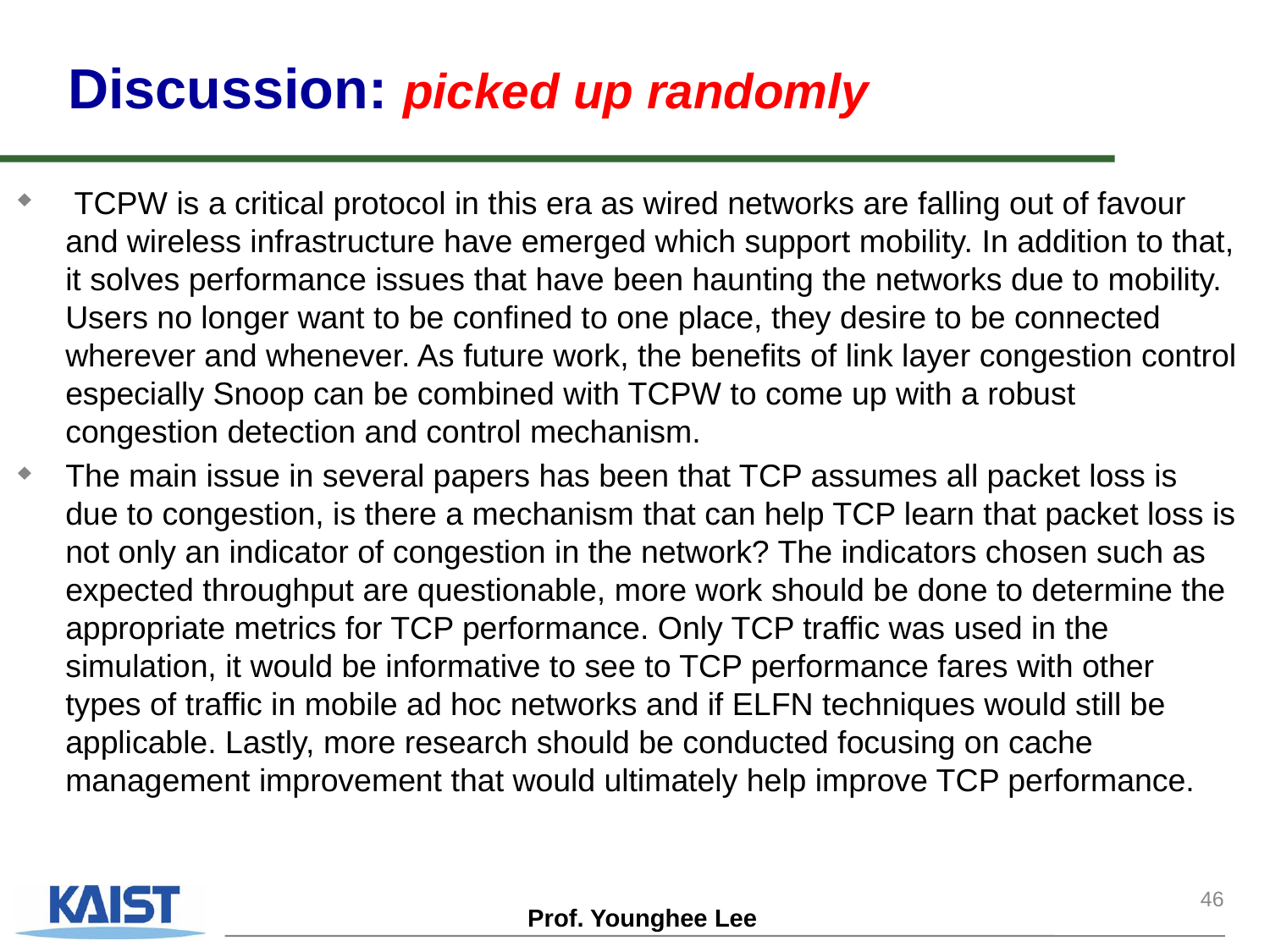

# Discussion: picked up randomly
 TCPW is a critical protocol in this era as wired networks are falling out of favour and wireless infrastructure have emerged which support mobility. In addition to that, it solves performance issues that have been haunting the networks due to mobility. Users no longer want to be confined to one place, they desire to be connected wherever and whenever. As future work, the benefits of link layer congestion control especially Snoop can be combined with TCPW to come up with a robust congestion detection and control mechanism.
The main issue in several papers has been that TCP assumes all packet loss is due to congestion, is there a mechanism that can help TCP learn that packet loss is not only an indicator of congestion in the network? The indicators chosen such as expected throughput are questionable, more work should be done to determine the appropriate metrics for TCP performance. Only TCP traffic was used in the simulation, it would be informative to see to TCP performance fares with other types of traffic in mobile ad hoc networks and if ELFN techniques would still be applicable. Lastly, more research should be conducted focusing on cache management improvement that would ultimately help improve TCP performance.
46